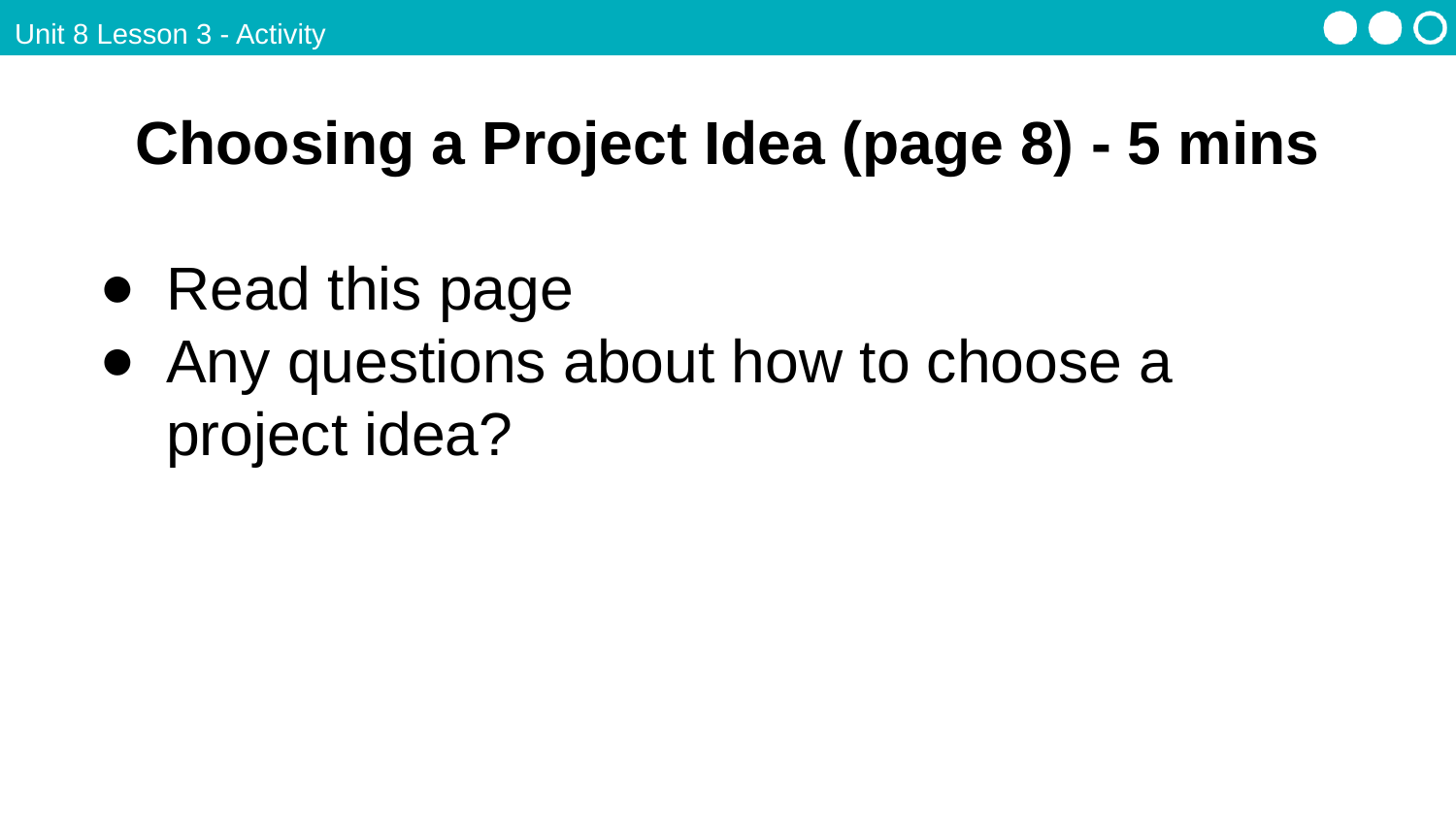

Unit 8 Lesson 3 - Activity
Choosing a Project Idea (page 8) - 5 mins

Read this page
Any questions about how to choose a project idea?